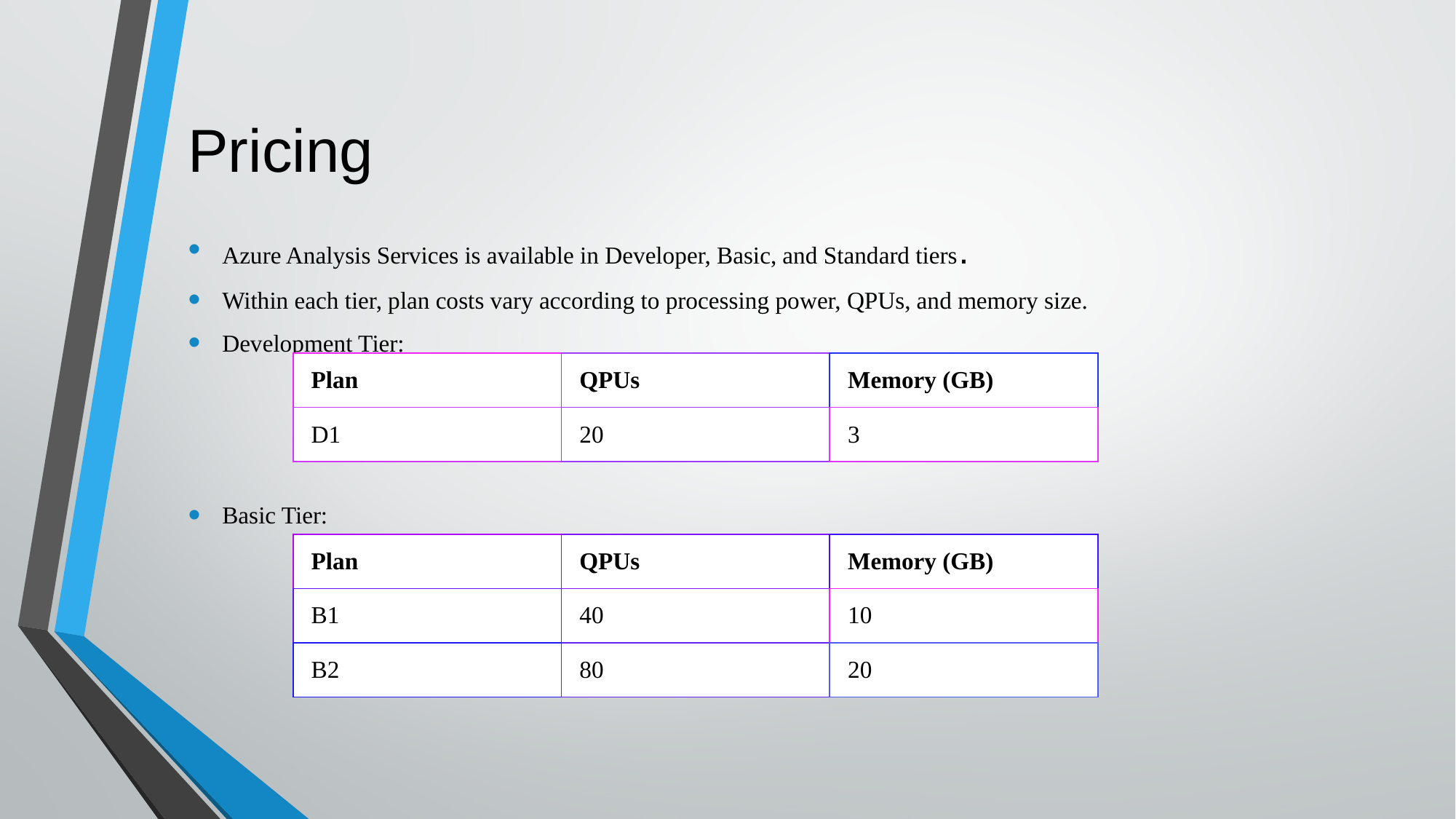

# Pricing
Azure Analysis Services is available in Developer, Basic, and Standard tiers.
Within each tier, plan costs vary according to processing power, QPUs, and memory size.
Development Tier:

Basic Tier:

| Plan | QPUs | Memory (GB) |
| --- | --- | --- |
| D1 | 20 | 3 |
| Plan | QPUs | Memory (GB) |
| --- | --- | --- |
| B1 | 40 | 10 |
| B2 | 80 | 20 |